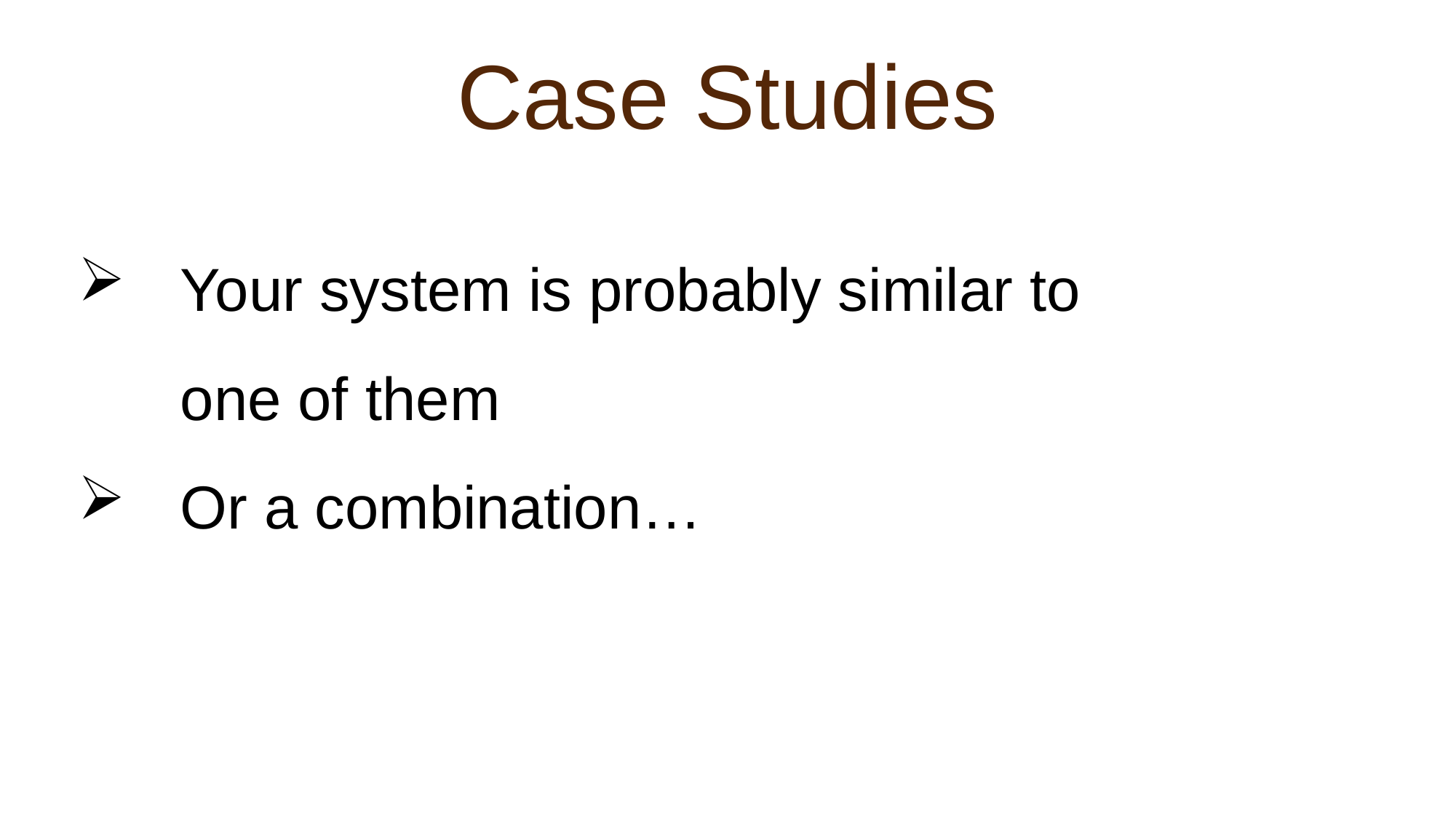

Case Studies
Your system is probably similar to one of them
Or a combination…